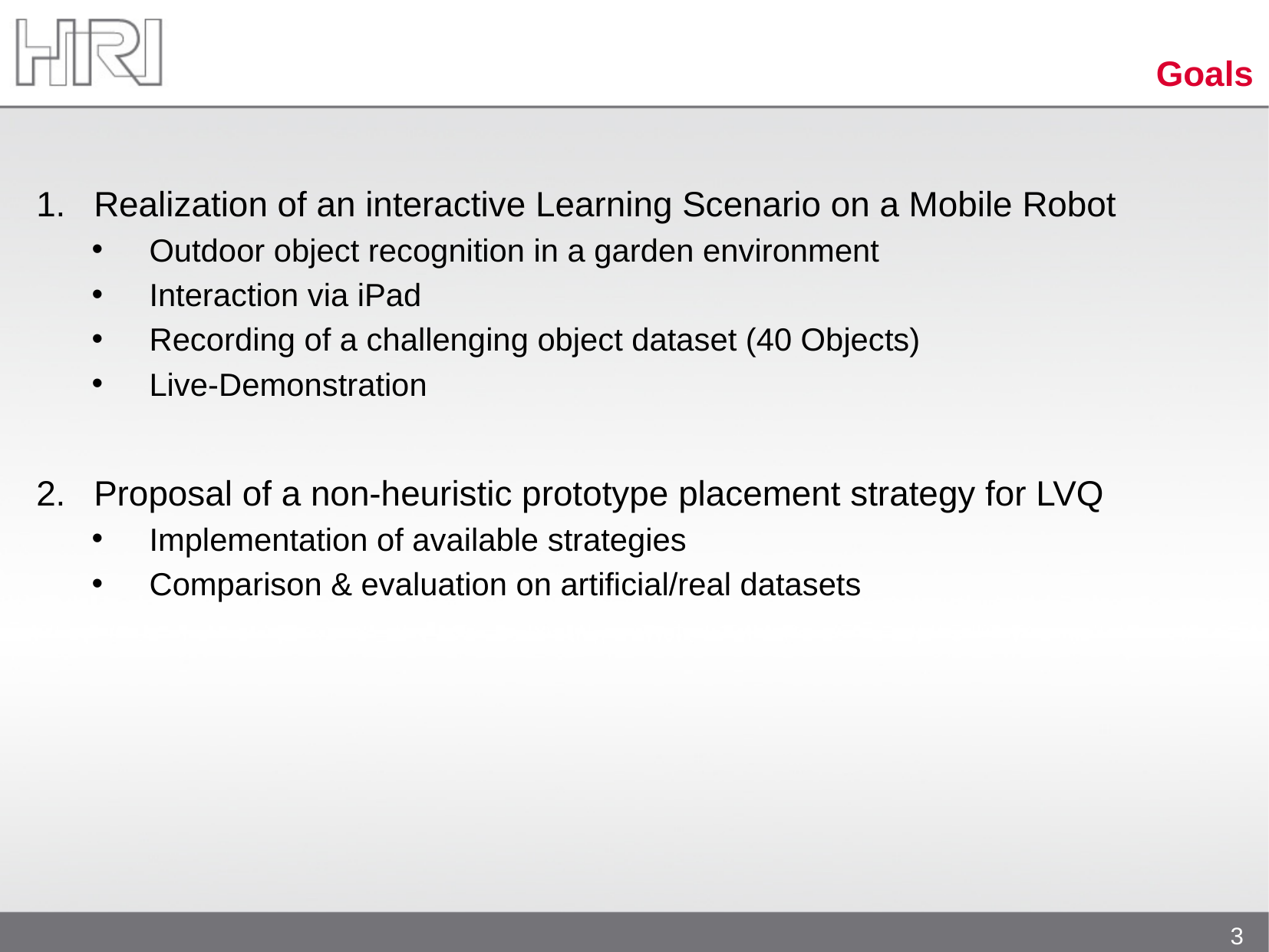

# Goals
Realization of an interactive Learning Scenario on a Mobile Robot
Outdoor object recognition in a garden environment
Interaction via iPad
Recording of a challenging object dataset (40 Objects)
Live-Demonstration

Proposal of a non-heuristic prototype placement strategy for LVQ
Implementation of available strategies
Comparison & evaluation on artificial/real datasets

3